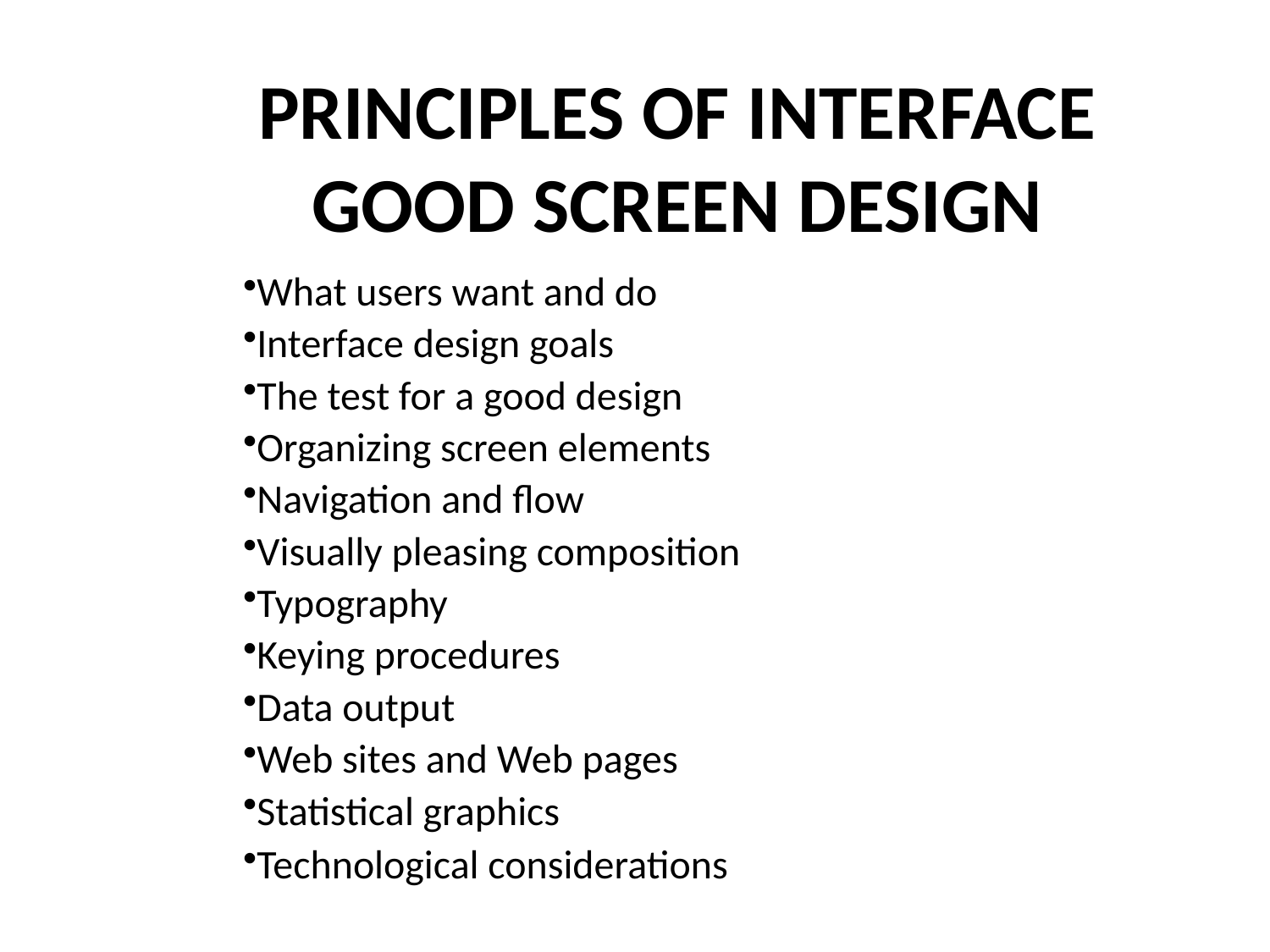

# PRINCIPLES OF INTERFACE GOOD SCREEN DESIGN
What users want and do
Interface design goals
The test for a good design
Organizing screen elements
Navigation and flow
Visually pleasing composition
Typography
Keying procedures
Data output
Web sites and Web pages
Statistical graphics
Technological considerations